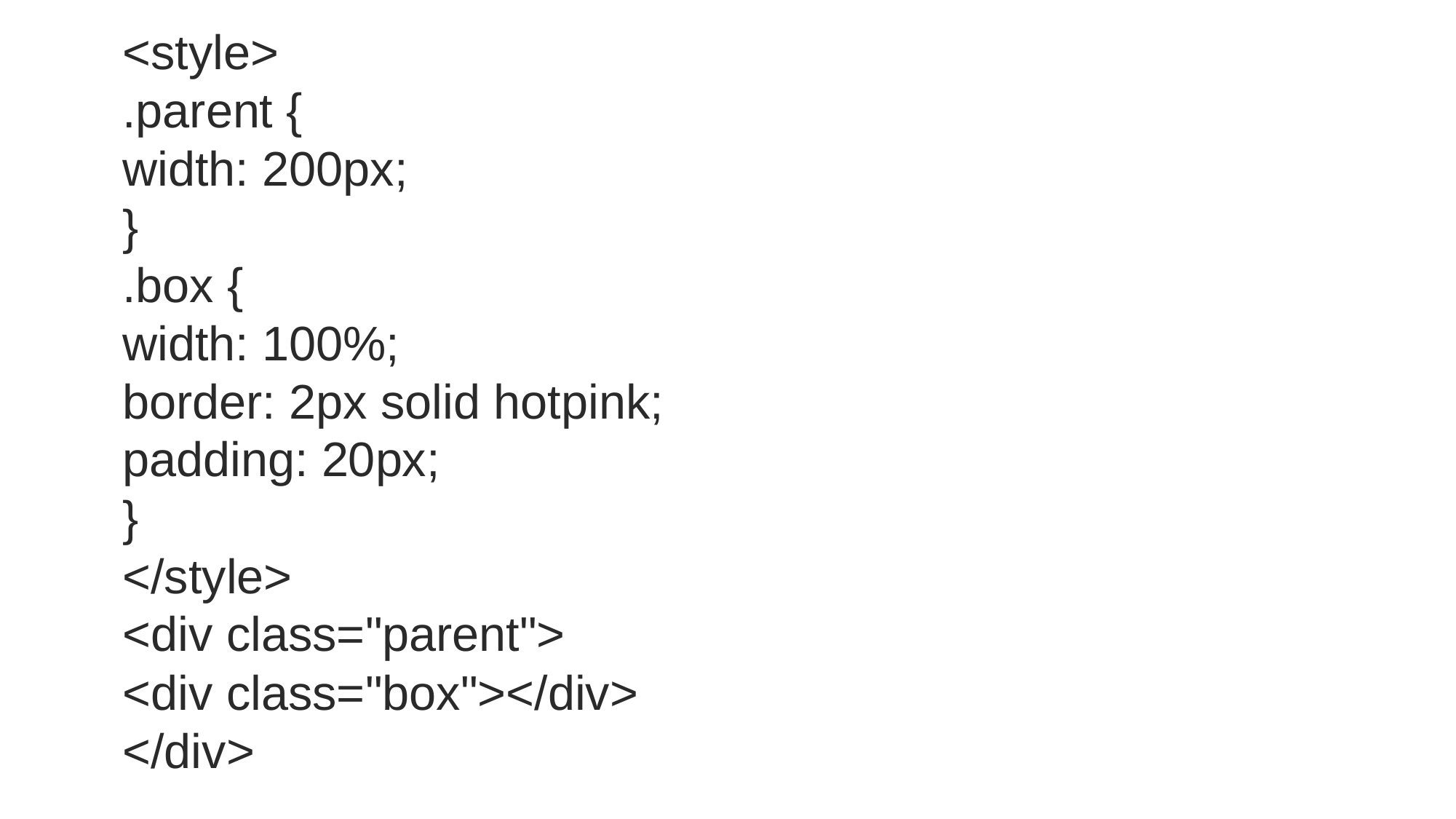

<style>
.parent {
width: 200px;
}
.box {
width: 100%;
border: 2px solid hotpink;
padding: 20px;
}
</style>
<div class="parent">
<div class="box"></div>
</div>